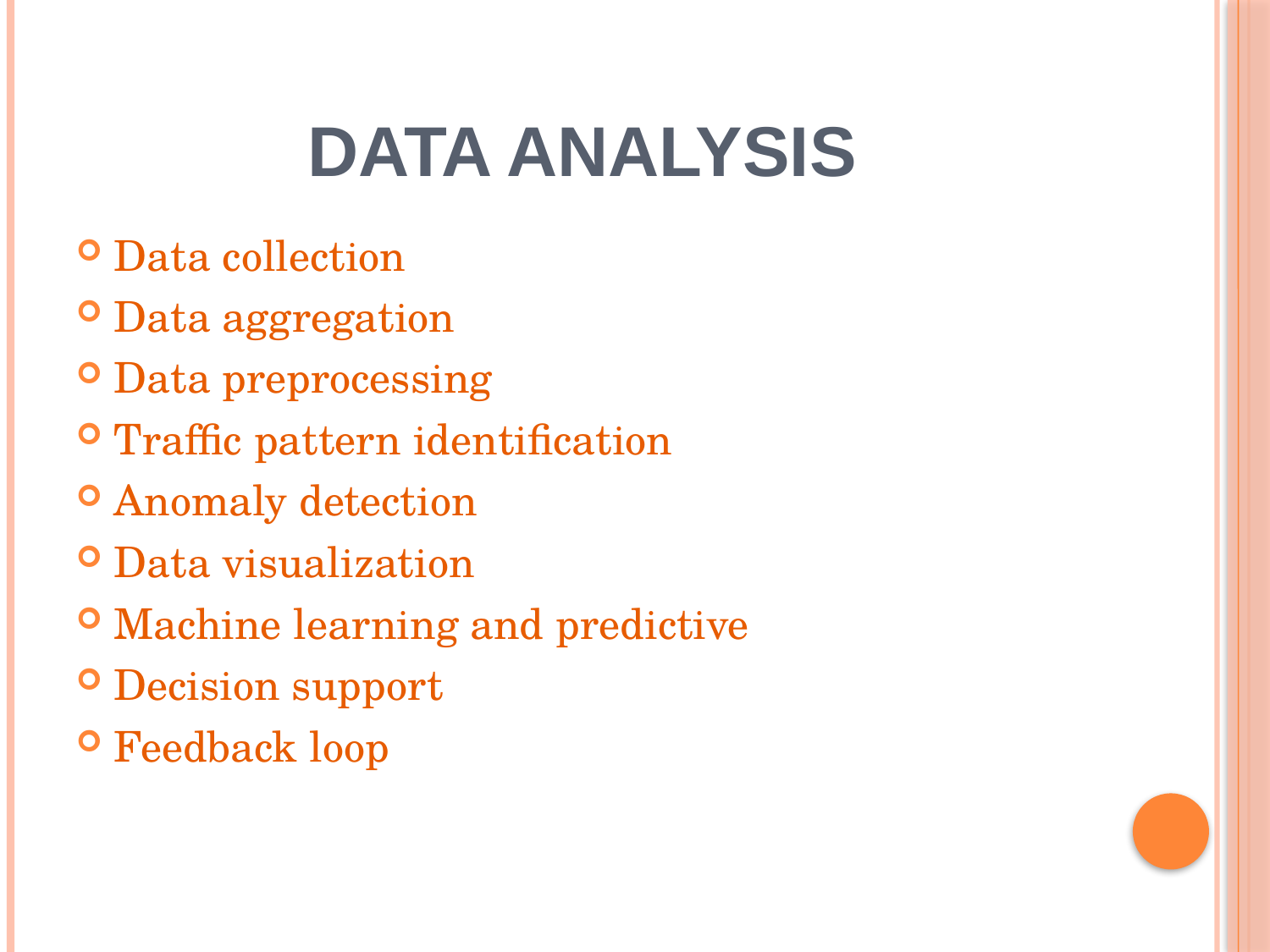

# Data analysis
Data collection
Data aggregation
Data preprocessing
Traffic pattern identification
Anomaly detection
Data visualization
Machine learning and predictive
Decision support
Feedback loop